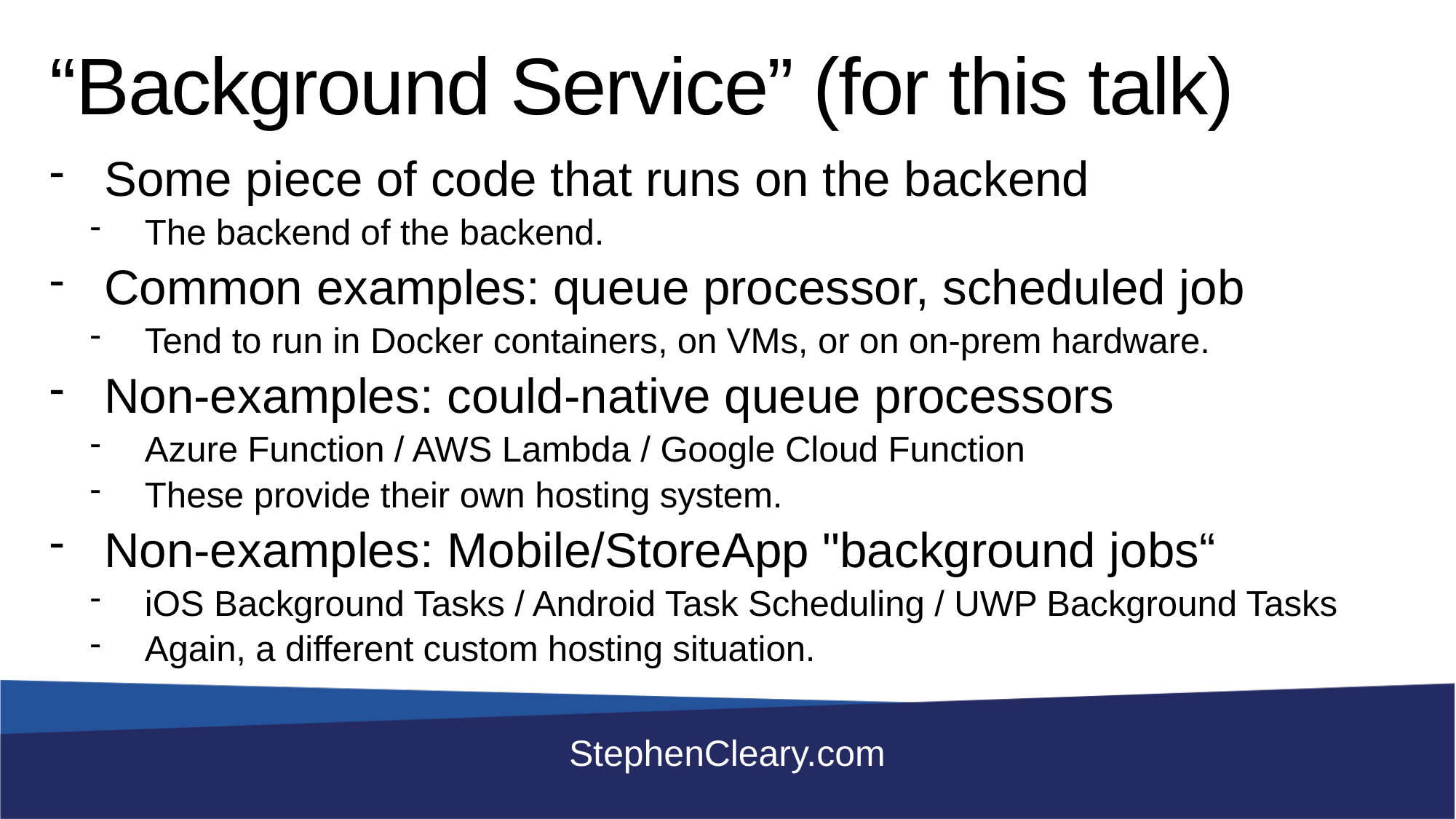

# “Background Service” (for this talk)
Some piece of code that runs on the backend
The backend of the backend.
Common examples: queue processor, scheduled job
Tend to run in Docker containers, on VMs, or on on-prem hardware.
Non-examples: could-native queue processors
Azure Function / AWS Lambda / Google Cloud Function
These provide their own hosting system.
Non-examples: Mobile/StoreApp "background jobs“
iOS Background Tasks / Android Task Scheduling / UWP Background Tasks
Again, a different custom hosting situation.